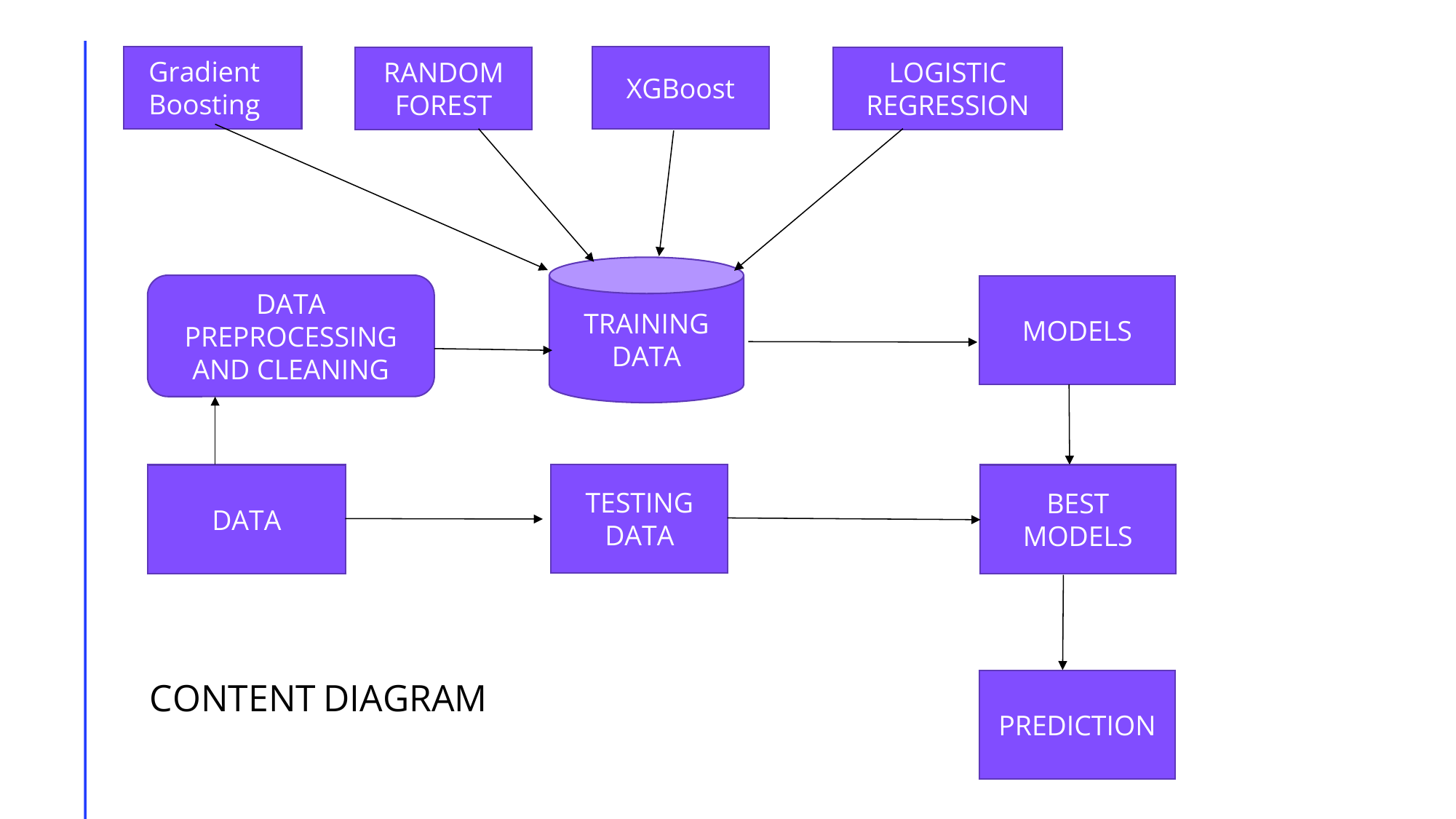

Gradient
  Boosting
XGBoost
RANDOM FOREST
LOGISTIC REGRESSION
TRAINING
DATA
DATA PREPROCESSING
AND CLEANING
MODELS
TESTING
DATA
DATA
BEST MODELS
CONTENT DIAGRAM
PREDICTION